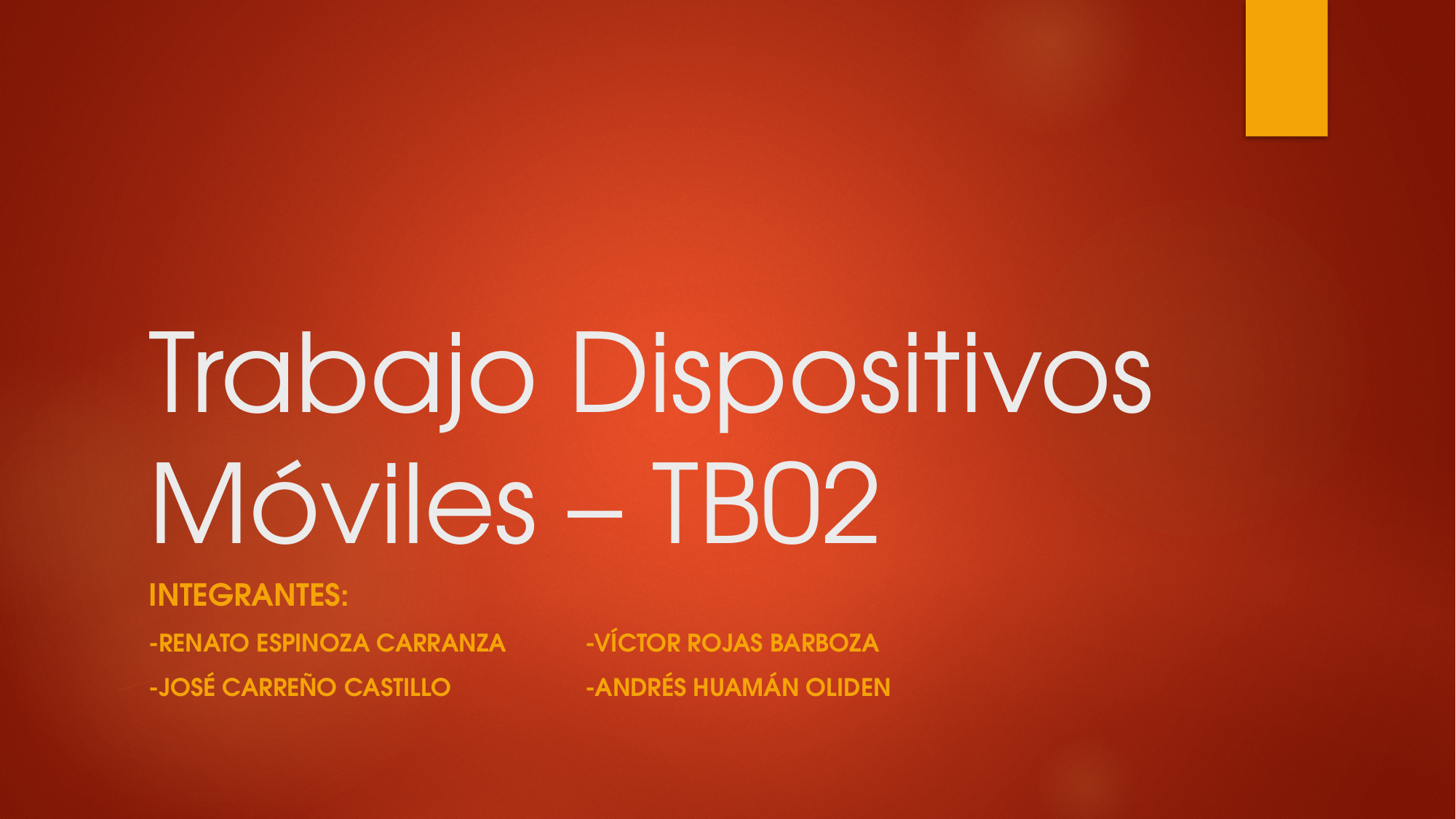

# Trabajo Dispositivos Móviles – TB02
Integrantes:
-Renato Espinoza Carranza	-Víctor Rojas Barboza
-José Carreño castillo		-Andrés Huamán oliden